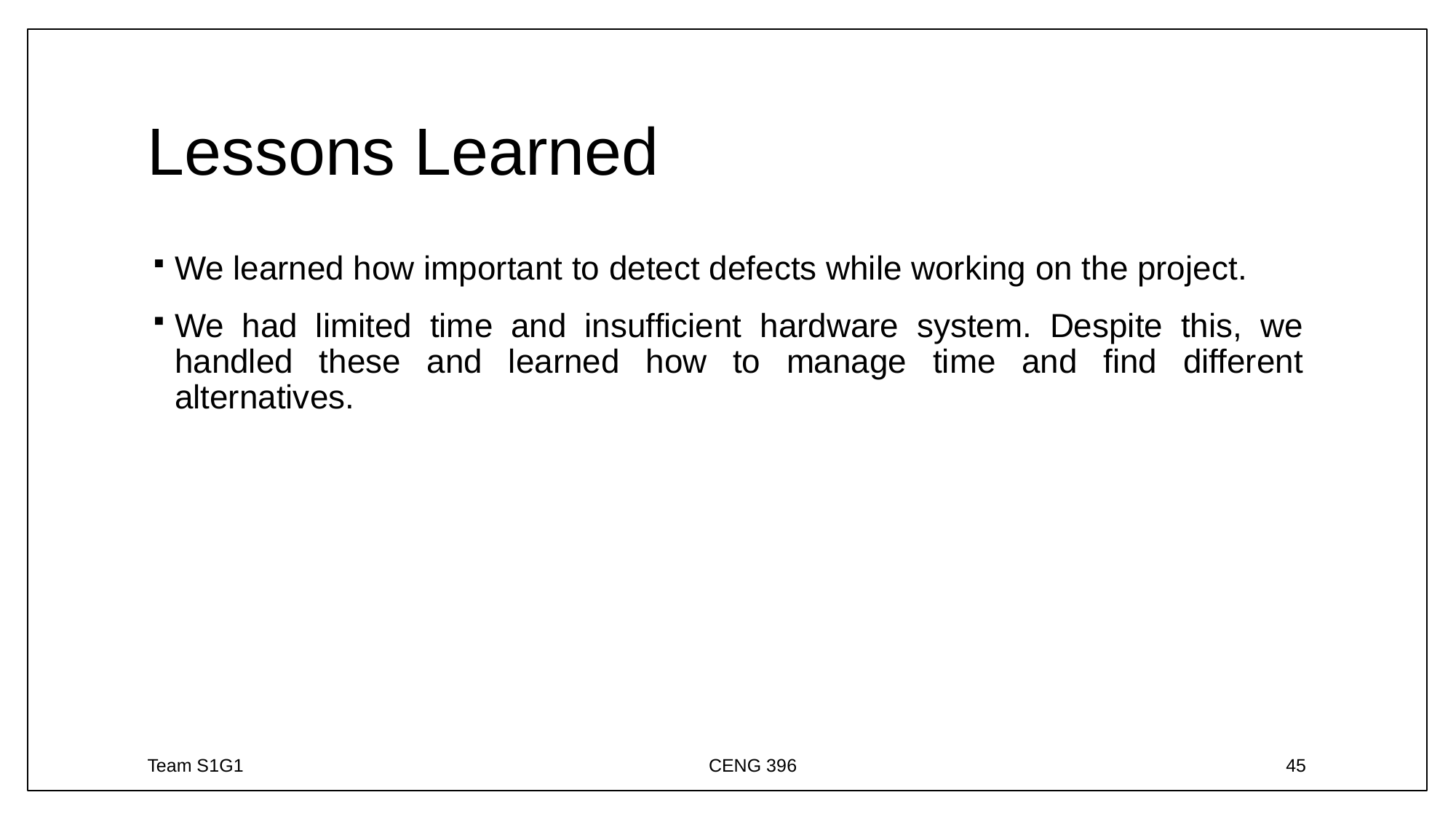

# Lessons Learned
We learned how important to detect defects while working on the project.
We had limited time and insufficient hardware system. Despite this, we handled these and learned how to manage time and find different alternatives.

Team S1G1
CENG 396
45